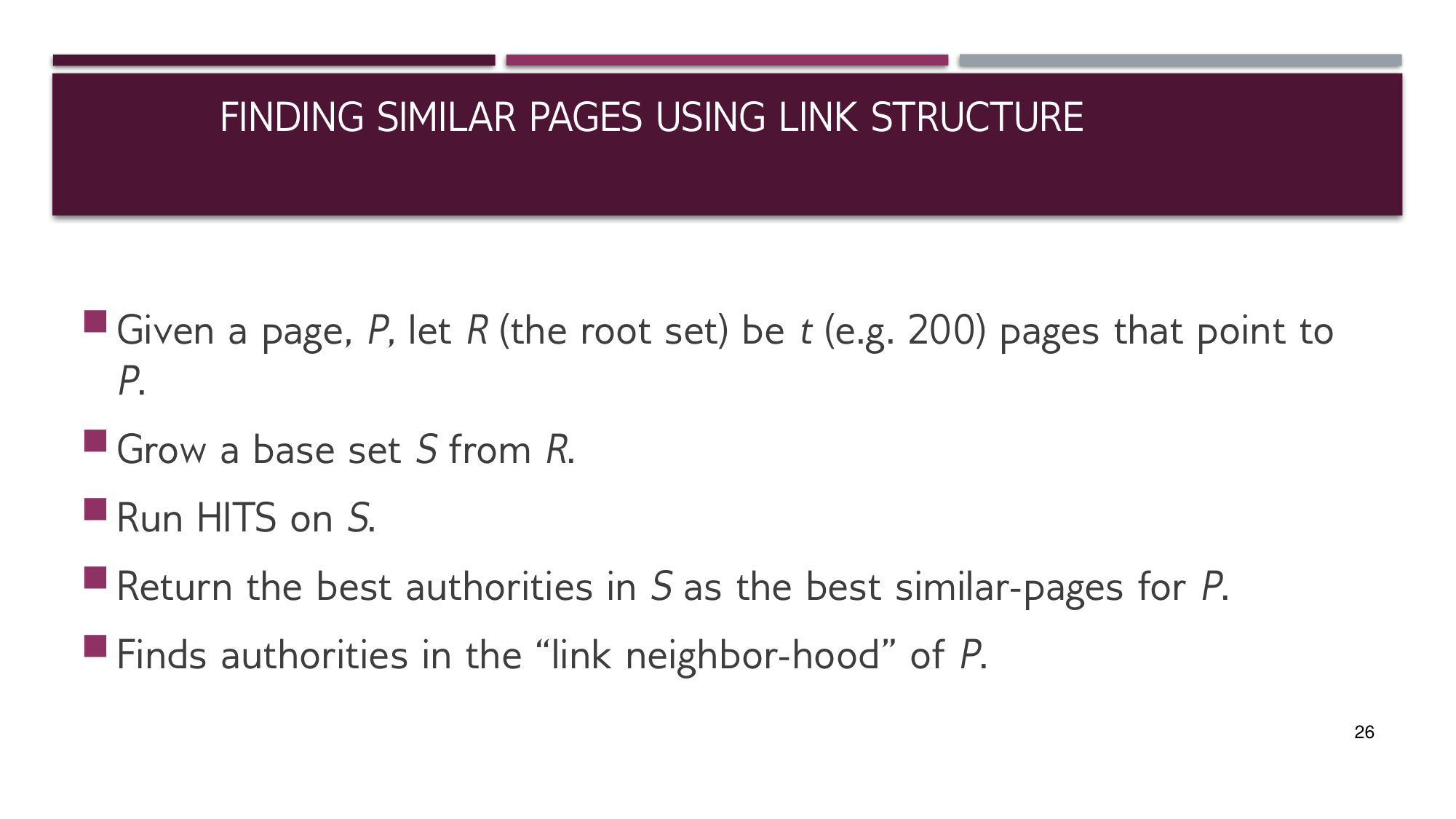

# Finding Similar Pages Using Link Structure
Given a page, P, let R (the root set) be t (e.g. 200) pages that point to P.
Grow a base set S from R.
Run HITS on S.
Return the best authorities in S as the best similar-pages for P.
Finds authorities in the “link neighbor-hood” of P.
26